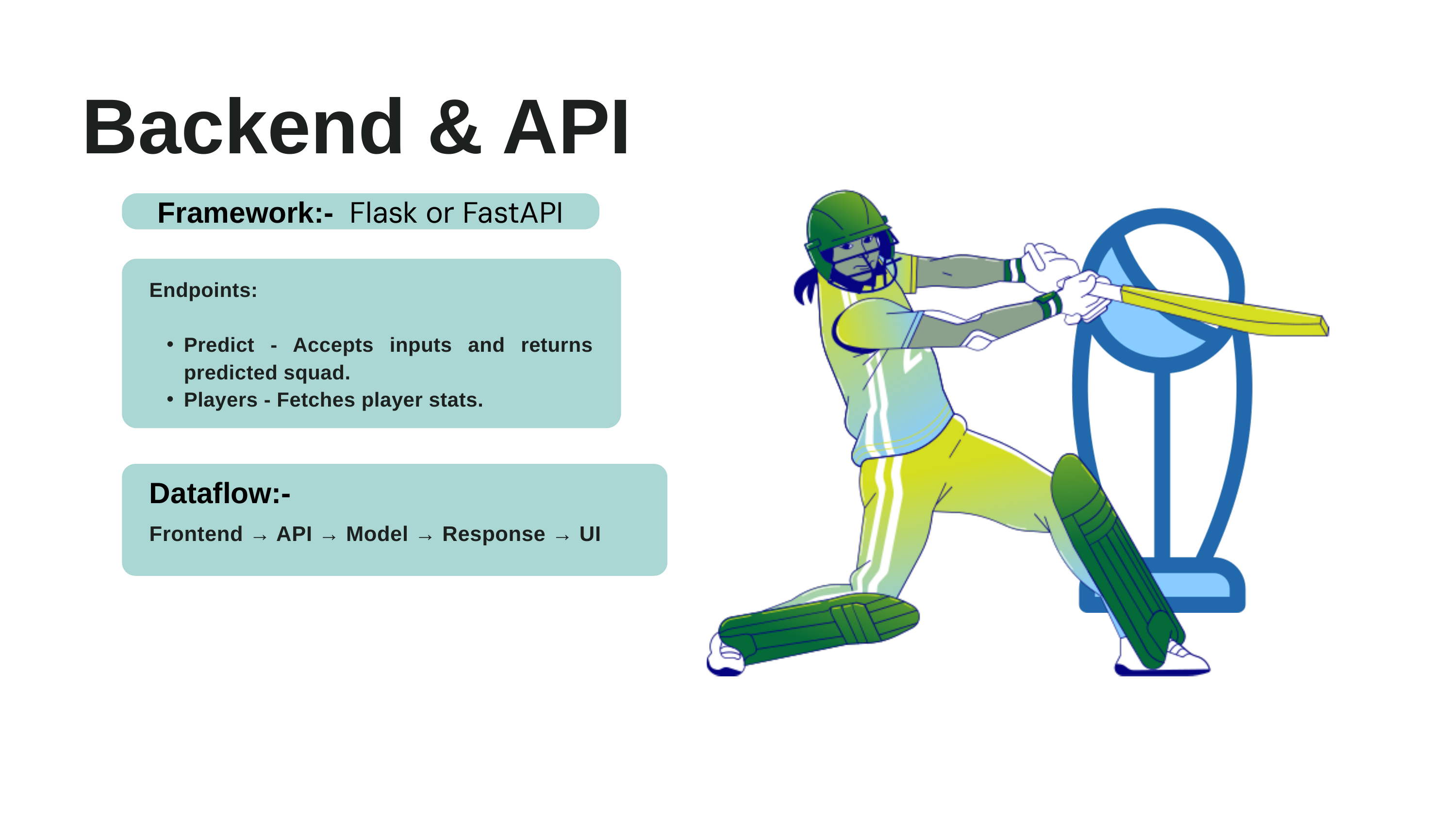

Backend & API

Framework:-  Flask or FastAPI

Endpoints:

Predict - Accepts inputs and returns predicted squad.
Players - Fetches player stats.

Dataflow:-
Frontend → API → Model → Response → UI